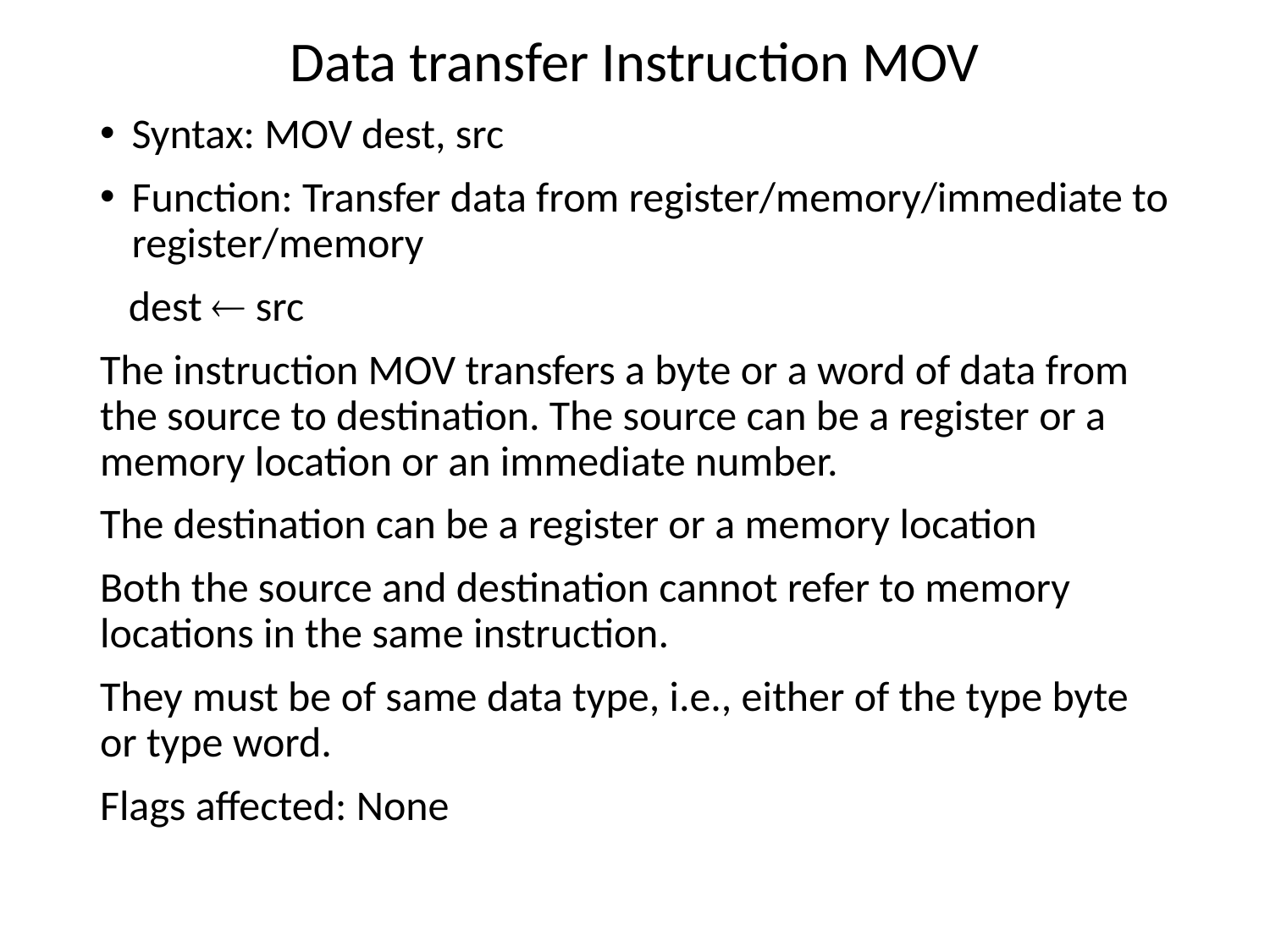

# Data transfer Instruction MOV
Syntax: MOV dest, src
Function: Transfer data from register/memory/immediate to register/memory
   dest ← src
The instruction MOV transfers a byte or a word of data from the source to destination. The source can be a register or a memory location or an immediate number.
The destination can be a register or a memory location
Both the source and destination cannot refer to memory locations in the same instruction.
They must be of same data type, i.e., either of the type byte or type word.
Flags affected: None